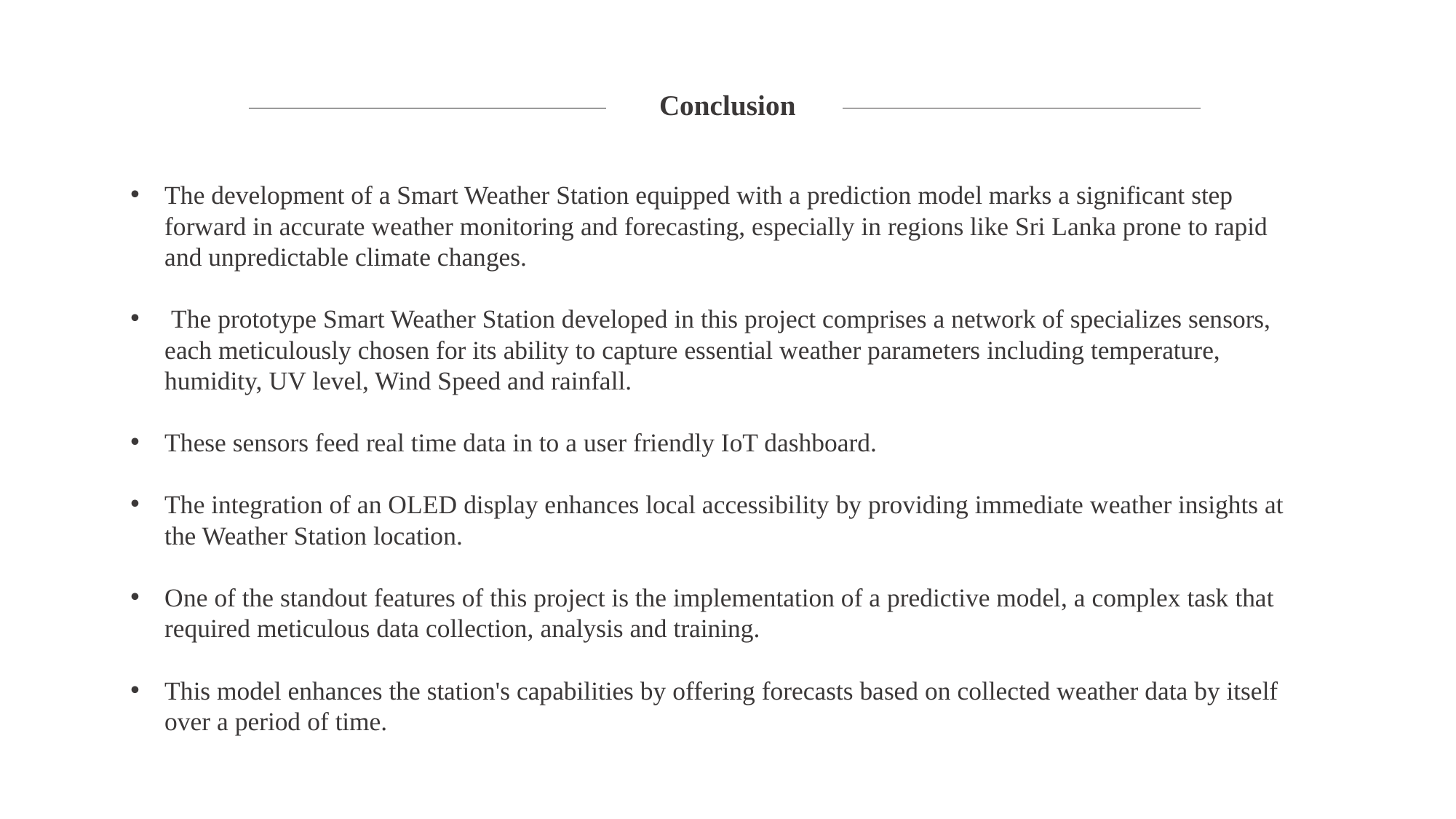

# Conclusion
The development of a Smart Weather Station equipped with a prediction model marks a significant step forward in accurate weather monitoring and forecasting, especially in regions like Sri Lanka prone to rapid and unpredictable climate changes.

 The prototype Smart Weather Station developed in this project comprises a network of specializes sensors, each meticulously chosen for its ability to capture essential weather parameters including temperature, humidity, UV level, Wind Speed and rainfall.

These sensors feed real time data in to a user friendly IoT dashboard.

The integration of an OLED display enhances local accessibility by providing immediate weather insights at the Weather Station location.

One of the standout features of this project is the implementation of a predictive model, a complex task that required meticulous data collection, analysis and training.

This model enhances the station's capabilities by offering forecasts based on collected weather data by itself over a period of time.